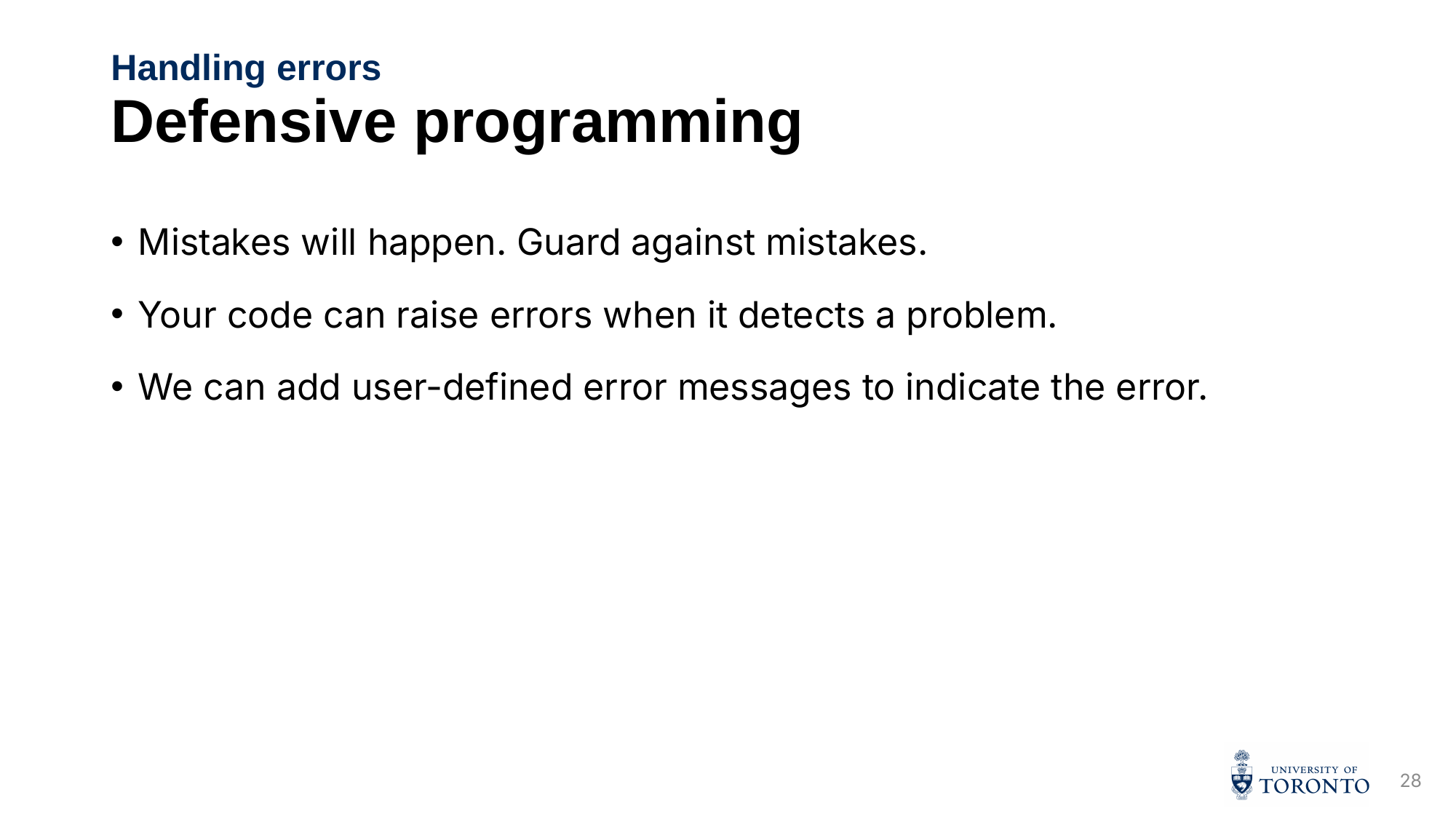

# Defensive programming
Handling errors
Mistakes will happen. Guard against mistakes.
Your code can raise errors when it detects a problem.
We can add user-defined error messages to indicate the error.
28